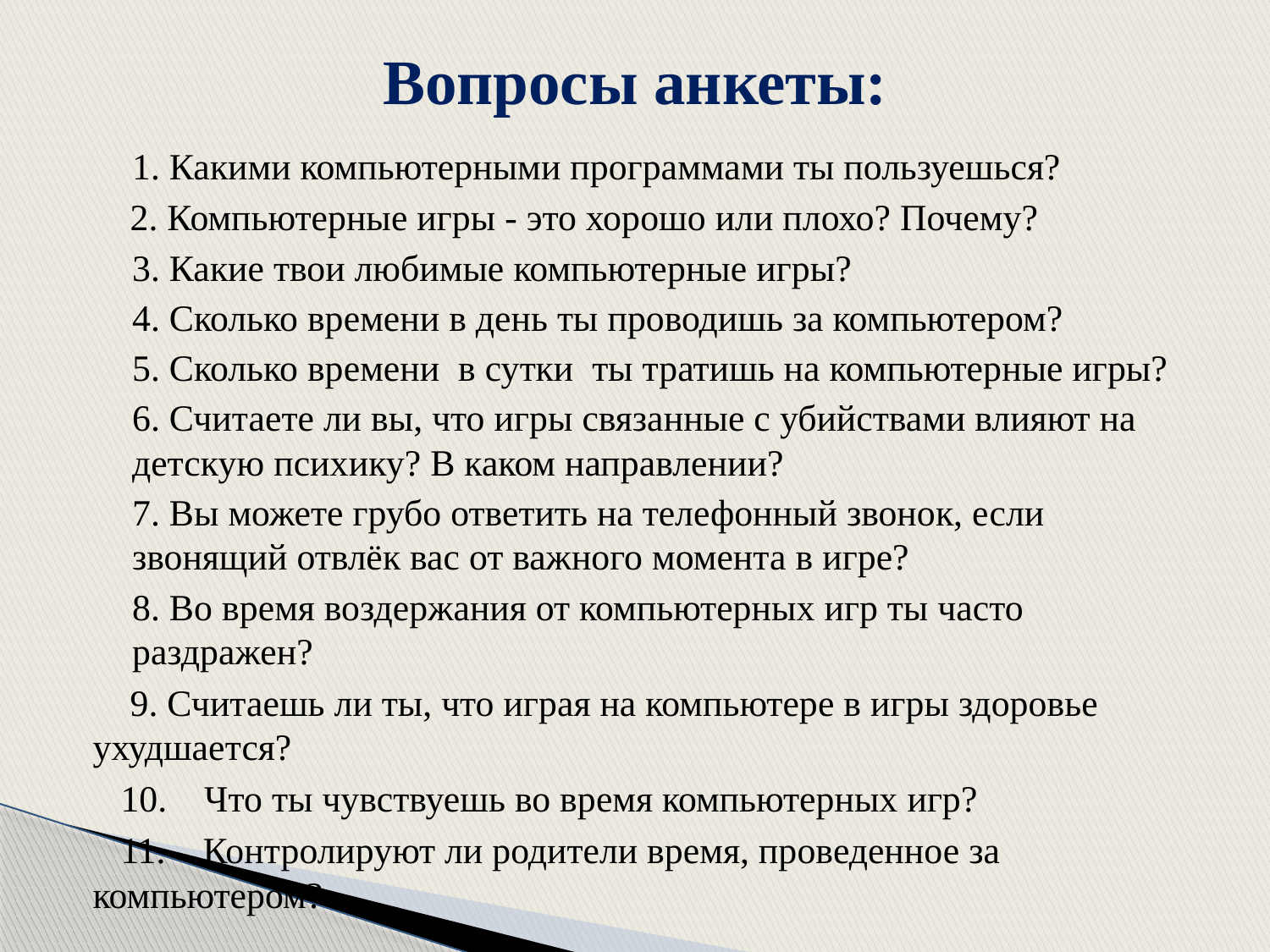

# Вопросы анкеты:
1. Какими компьютерными программами ты пользуешься?
    2. Компьютерные игры - это хорошо или плохо? Почему?
3. Какие твои любимые компьютерные игры?
4. Сколько времени в день ты проводишь за компьютером?
5. Сколько времени  в сутки  ты тратишь на компьютерные игры?
6. Считаете ли вы, что игры связанные с убийствами влияют на детскую психику? В каком направлении?
7. Вы можете грубо ответить на телефонный звонок, если звонящий отвлёк вас от важного момента в игре?
8. Во время воздержания от компьютерных игр ты часто раздражен?
    9. Считаешь ли ты, что играя на компьютере в игры здоровье ухудшается?
   10.    Что ты чувствуешь во время компьютерных игр?
   11.    Контролируют ли родители время, проведенное за компьютером?